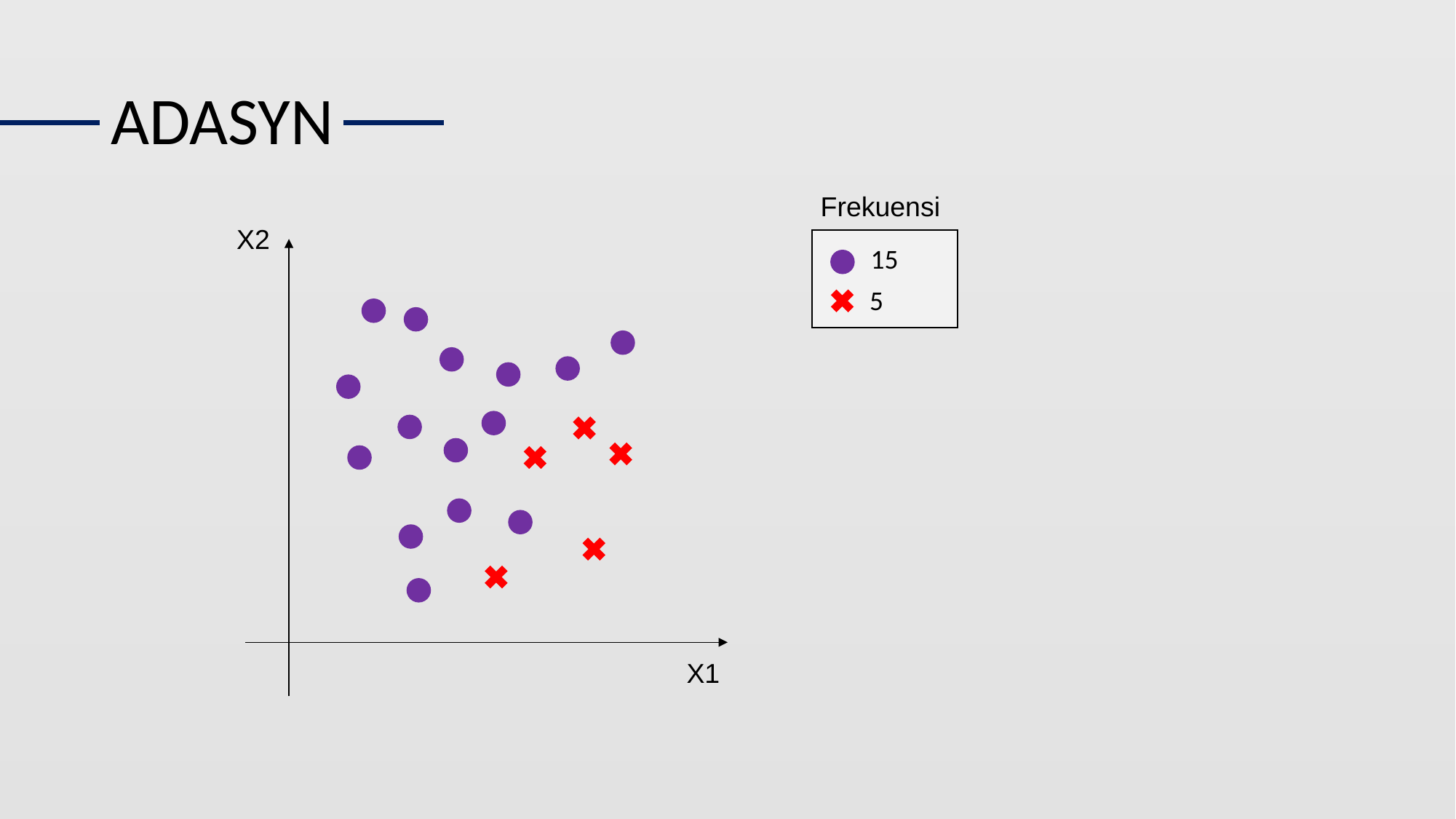

# ADASYN
Frekuensi
X2

15

5

X1